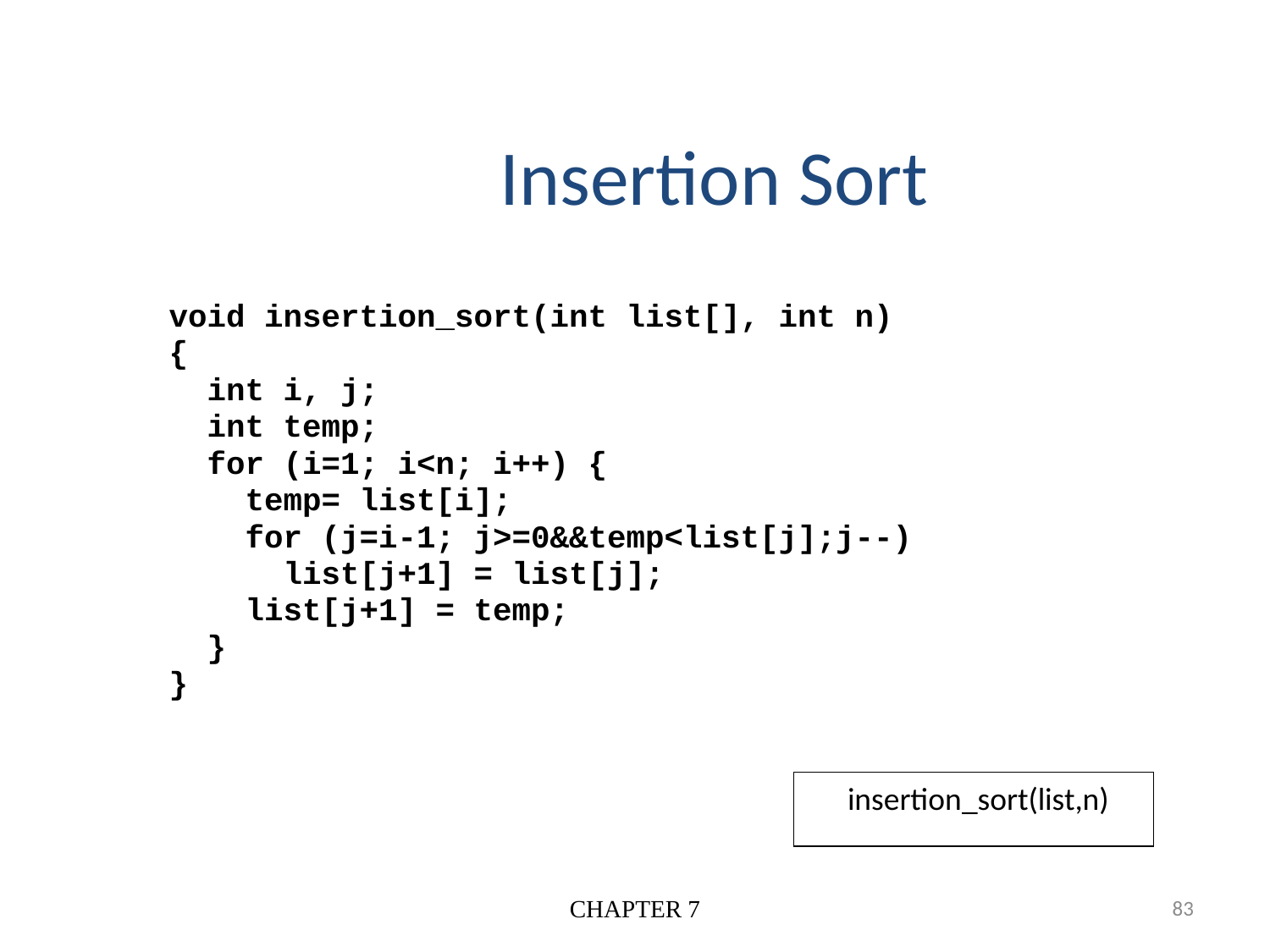

Insertion Sort
void insertion_sort(int list[], int n)
{
  int i, j;
  int temp;
  for (i=1; i<n; i++) {
    temp= list[i];
    for (j=i-1; j>=0&&temp<list[j];j--)
      list[j+1] = list[j];
    list[j+1] = temp;
  }
}
insertion_sort(list,n)

CHAPTER 7
83